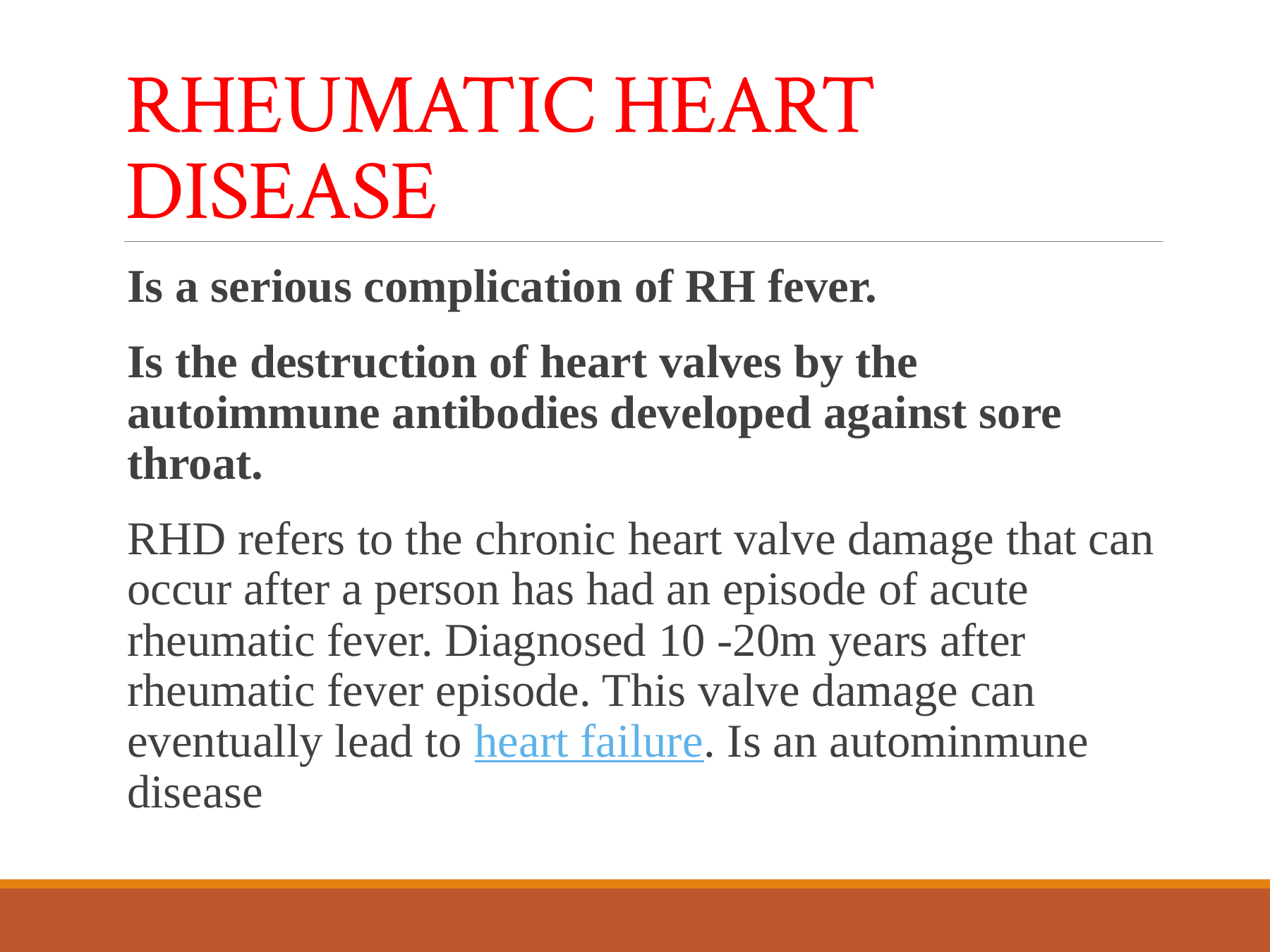

# RHEUMATIC HEART DISEASE
Is a serious complication of RH fever.
Is the destruction of heart valves by the autoimmune antibodies developed against sore throat.
RHD refers to the chronic heart valve damage that can occur after a person has had an episode of acute rheumatic fever. Diagnosed 10 -20m years after rheumatic fever episode. This valve damage can eventually lead to heart failure. Is an autominmune disease